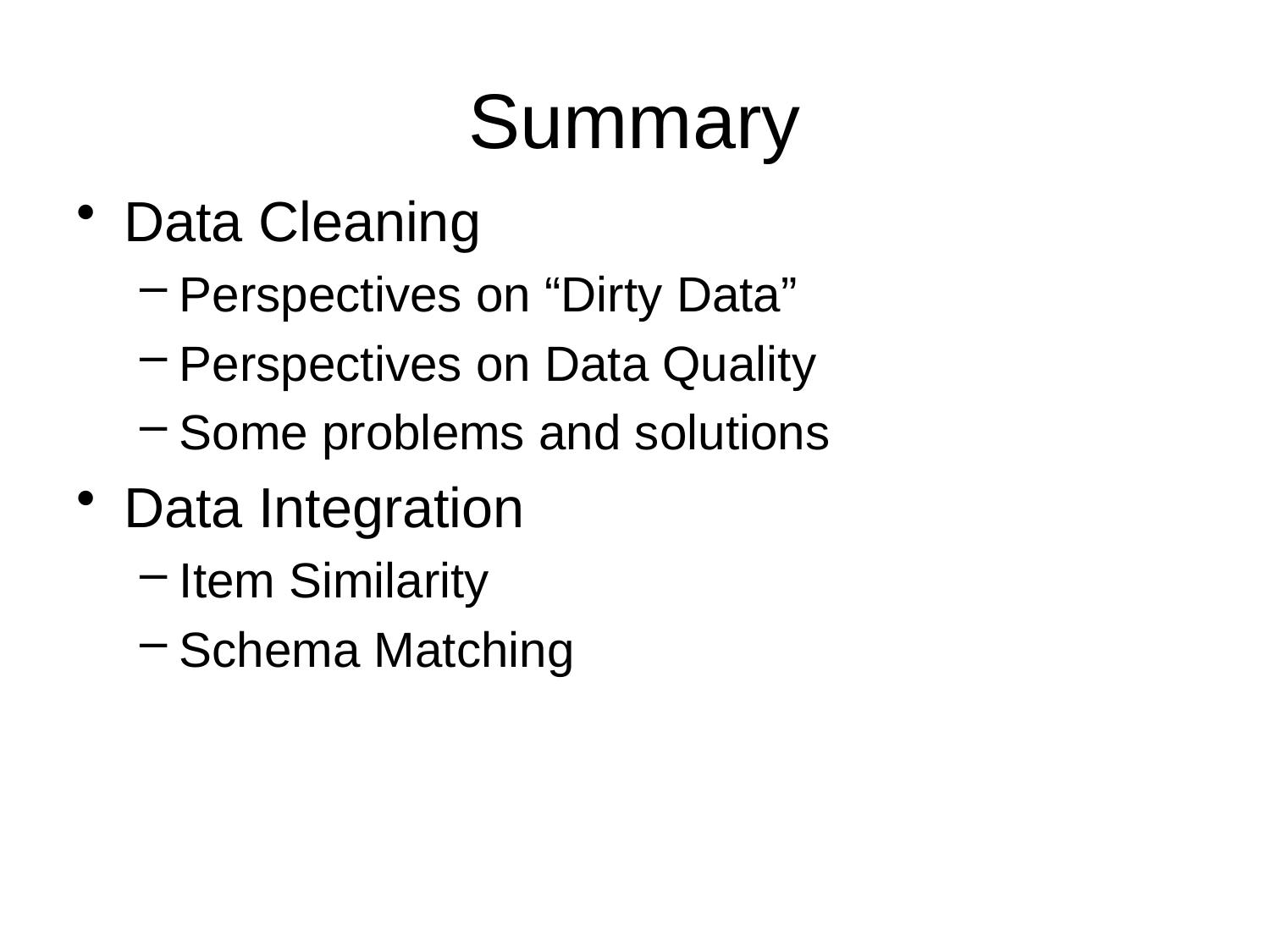

# Summary
Data Cleaning
Perspectives on “Dirty Data”
Perspectives on Data Quality
Some problems and solutions
Data Integration
Item Similarity
Schema Matching